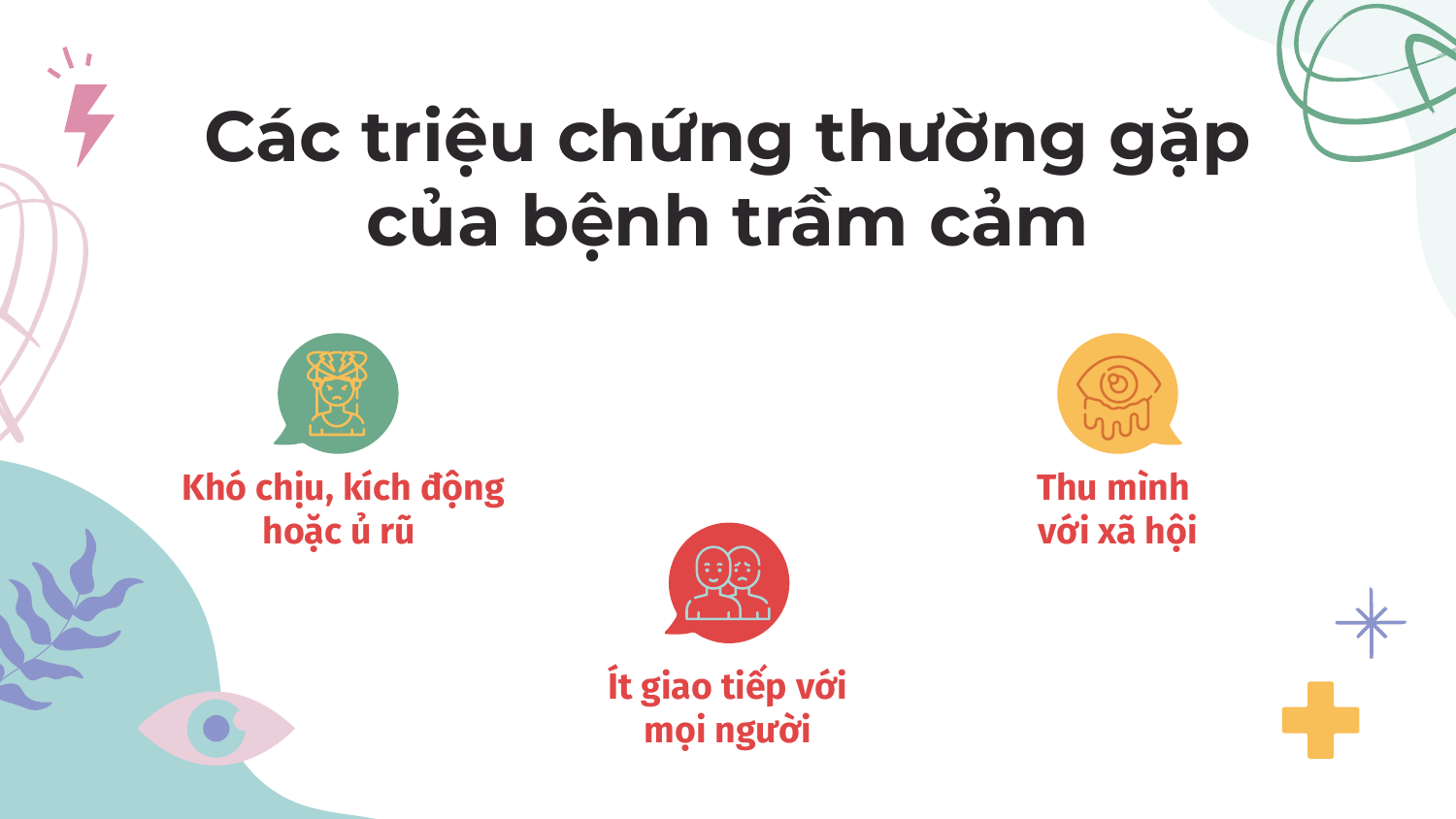

Các triệu chứng thường gặp
của bệnh trầm cảm

Thu mình
với xã hội
# Khó chịu, kích động hoặc ủ rũ

Ít giao tiếp với mọi người